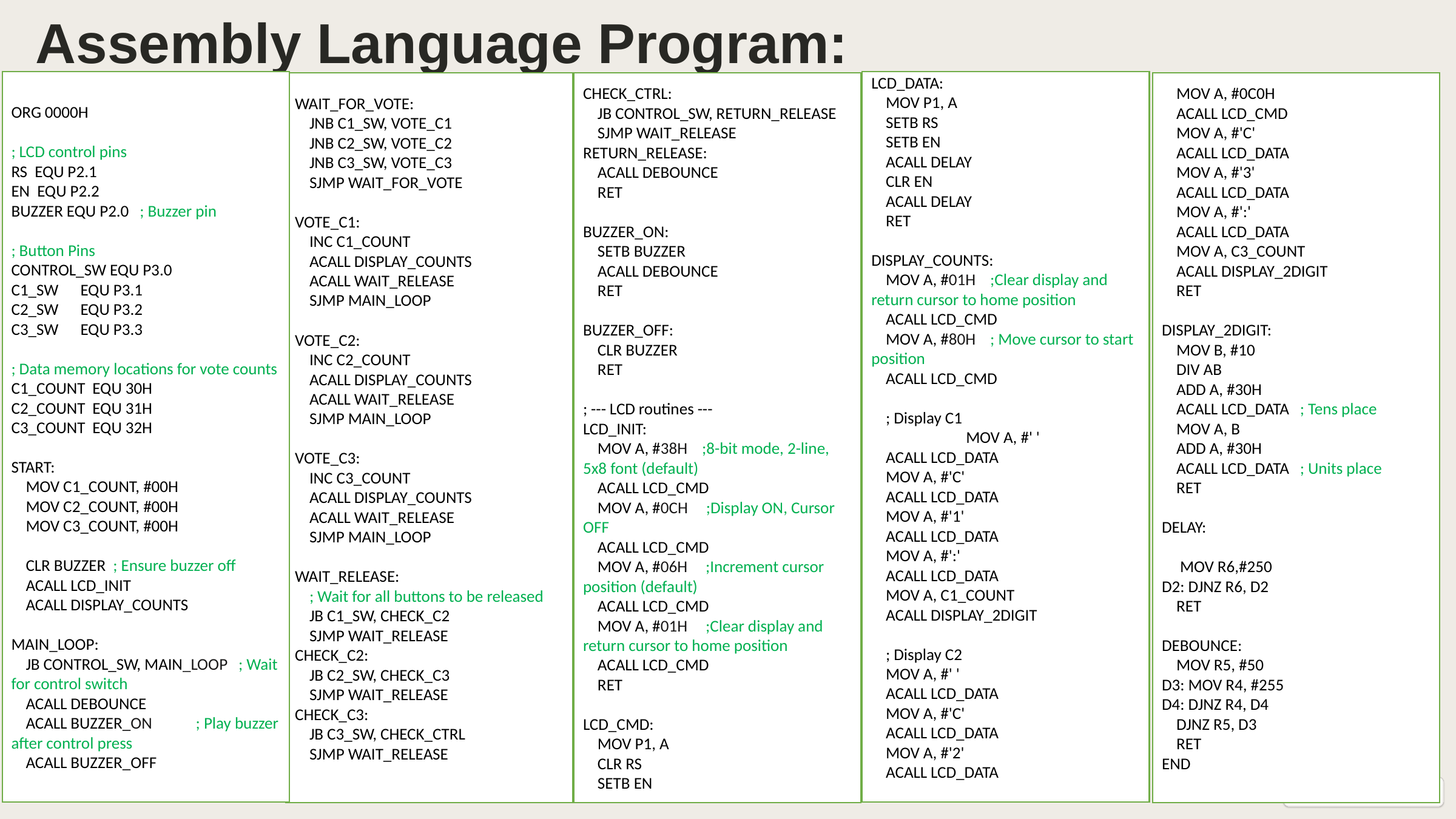

Assembly Language Program:
ORG 0000H

; LCD control pins
RS  EQU P2.1
EN  EQU P2.2
BUZZER EQU P2.0   ; Buzzer pin

; Button Pins
CONTROL_SW EQU P3.0
C1_SW      EQU P3.1
C2_SW      EQU P3.2
C3_SW      EQU P3.3

; Data memory locations for vote counts
C1_COUNT  EQU 30H
C2_COUNT  EQU 31H
C3_COUNT  EQU 32H

START:
    MOV C1_COUNT, #00H
    MOV C2_COUNT, #00H
    MOV C3_COUNT, #00H

    CLR BUZZER  ; Ensure buzzer off
    ACALL LCD_INIT
    ACALL DISPLAY_COUNTS

MAIN_LOOP:
    JB CONTROL_SW, MAIN_LOOP   ; Wait for control switch
    ACALL DEBOUNCE
    ACALL BUZZER_ON            ; Play buzzer after control press
    ACALL BUZZER_OFF
LCD_DATA:
    MOV P1, A
    SETB RS
    SETB EN
    ACALL DELAY
    CLR EN
    ACALL DELAY
    RET

DISPLAY_COUNTS:
    MOV A, #01H    ;Clear display and return cursor to home position
    ACALL LCD_CMD
    MOV A, #80H    ; Move cursor to start position
    ACALL LCD_CMD

    ; Display C1
	 MOV A, #' '
    ACALL LCD_DATA
    MOV A, #'C'
    ACALL LCD_DATA
    MOV A, #'1'
    ACALL LCD_DATA
    MOV A, #':'
    ACALL LCD_DATA
    MOV A, C1_COUNT
    ACALL DISPLAY_2DIGIT

    ; Display C2
    MOV A, #' '
    ACALL LCD_DATA
    MOV A, #'C'
    ACALL LCD_DATA
    MOV A, #'2'
    ACALL LCD_DATA

WAIT_FOR_VOTE:
    JNB C1_SW, VOTE_C1
    JNB C2_SW, VOTE_C2
    JNB C3_SW, VOTE_C3
    SJMP WAIT_FOR_VOTE

VOTE_C1:
    INC C1_COUNT
    ACALL DISPLAY_COUNTS
    ACALL WAIT_RELEASE
    SJMP MAIN_LOOP

VOTE_C2:
    INC C2_COUNT
    ACALL DISPLAY_COUNTS
    ACALL WAIT_RELEASE
    SJMP MAIN_LOOP

VOTE_C3:
    INC C3_COUNT
    ACALL DISPLAY_COUNTS
    ACALL WAIT_RELEASE
    SJMP MAIN_LOOP

WAIT_RELEASE:
    ; Wait for all buttons to be released
    JB C1_SW, CHECK_C2
    SJMP WAIT_RELEASE
CHECK_C2:
    JB C2_SW, CHECK_C3
    SJMP WAIT_RELEASE
CHECK_C3:
    JB C3_SW, CHECK_CTRL
    SJMP WAIT_RELEASE

CHECK_CTRL:
    JB CONTROL_SW, RETURN_RELEASE
    SJMP WAIT_RELEASE
RETURN_RELEASE:
    ACALL DEBOUNCE
    RET

BUZZER_ON:
    SETB BUZZER
    ACALL DEBOUNCE
    RET

BUZZER_OFF:
    CLR BUZZER
    RET

; --- LCD routines ---
LCD_INIT:
    MOV A, #38H    ;8-bit mode, 2-line, 5x8 font (default)
    ACALL LCD_CMD
    MOV A, #0CH     ;Display ON, Cursor OFF
    ACALL LCD_CMD
    MOV A, #06H     ;Increment cursor position (default)
    ACALL LCD_CMD
    MOV A, #01H     ;Clear display and return cursor to home position
    ACALL LCD_CMD
    RET

LCD_CMD:
    MOV P1, A
    CLR RS
    SETB EN

    MOV A, #0C0H
    ACALL LCD_CMD
    MOV A, #'C'
    ACALL LCD_DATA
    MOV A, #'3'
    ACALL LCD_DATA
    MOV A, #':'
    ACALL LCD_DATA
    MOV A, C3_COUNT
    ACALL DISPLAY_2DIGIT
    RET

DISPLAY_2DIGIT:
    MOV B, #10
    DIV AB
    ADD A, #30H
    ACALL LCD_DATA   ; Tens place
    MOV A, B
    ADD A, #30H
    ACALL LCD_DATA   ; Units place
    RET

DELAY:

     MOV R6,#250
D2: DJNZ R6, D2
    RET

DEBOUNCE:
    MOV R5, #50
D3: MOV R4, #255
D4: DJNZ R4, D4
    DJNZ R5, D3
    RET
END